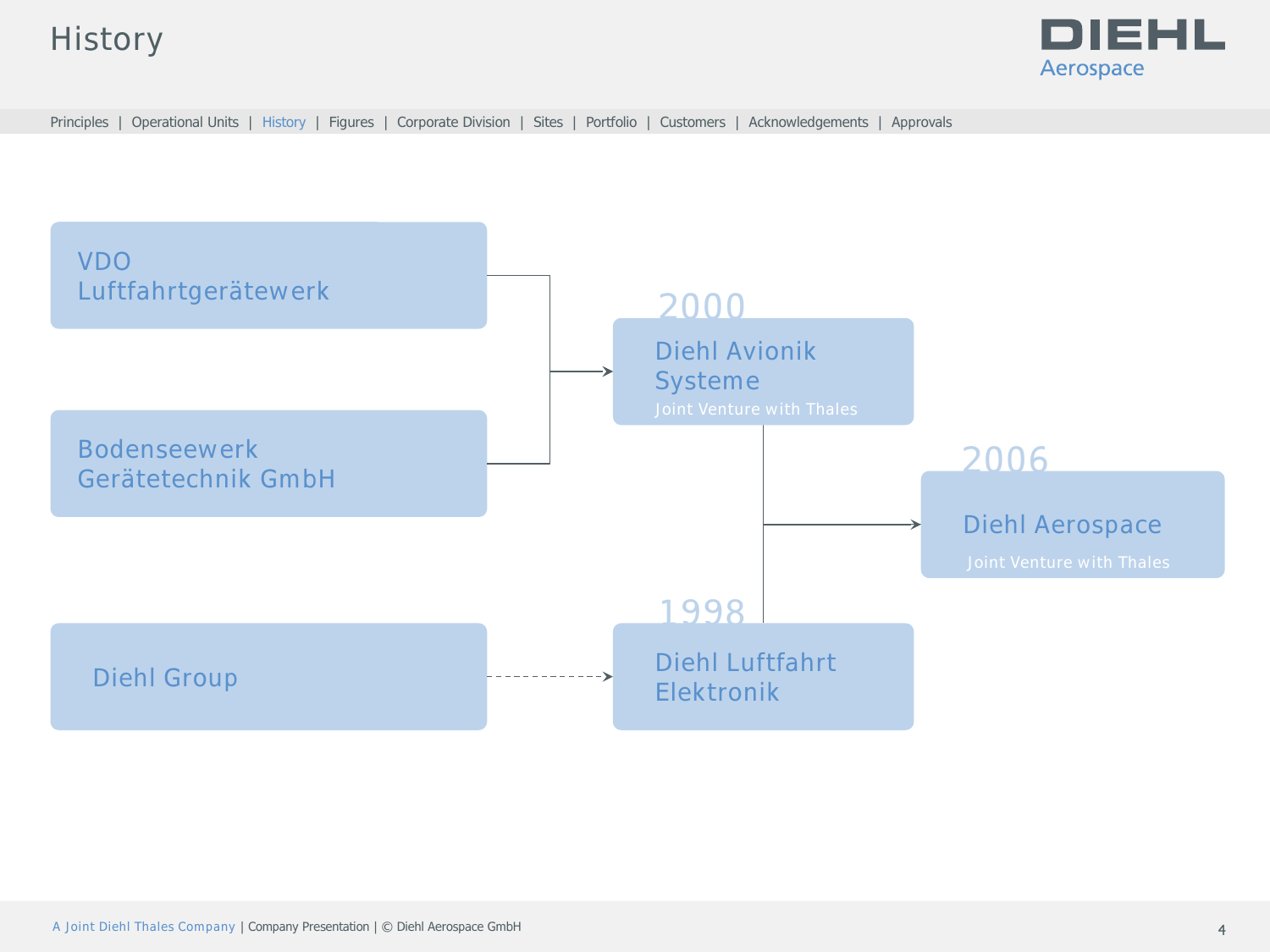

# History
Principles  |  Operational Units  |  History  |  Figures  |  Corporate Division  |  Sites  |  Portfolio  |  Customers  |  Acknowledgements  |  Approvals
VDO
Luftfahrtgerätewerk
2000
Diehl Avionik
Systeme
Joint Venture with Thales
Bodenseewerk
Gerätetechnik GmbH
2006
Diehl Aerospace
Joint Venture with Thales
1998
Diehl Group
Diehl Luftfahrt
Elektronik